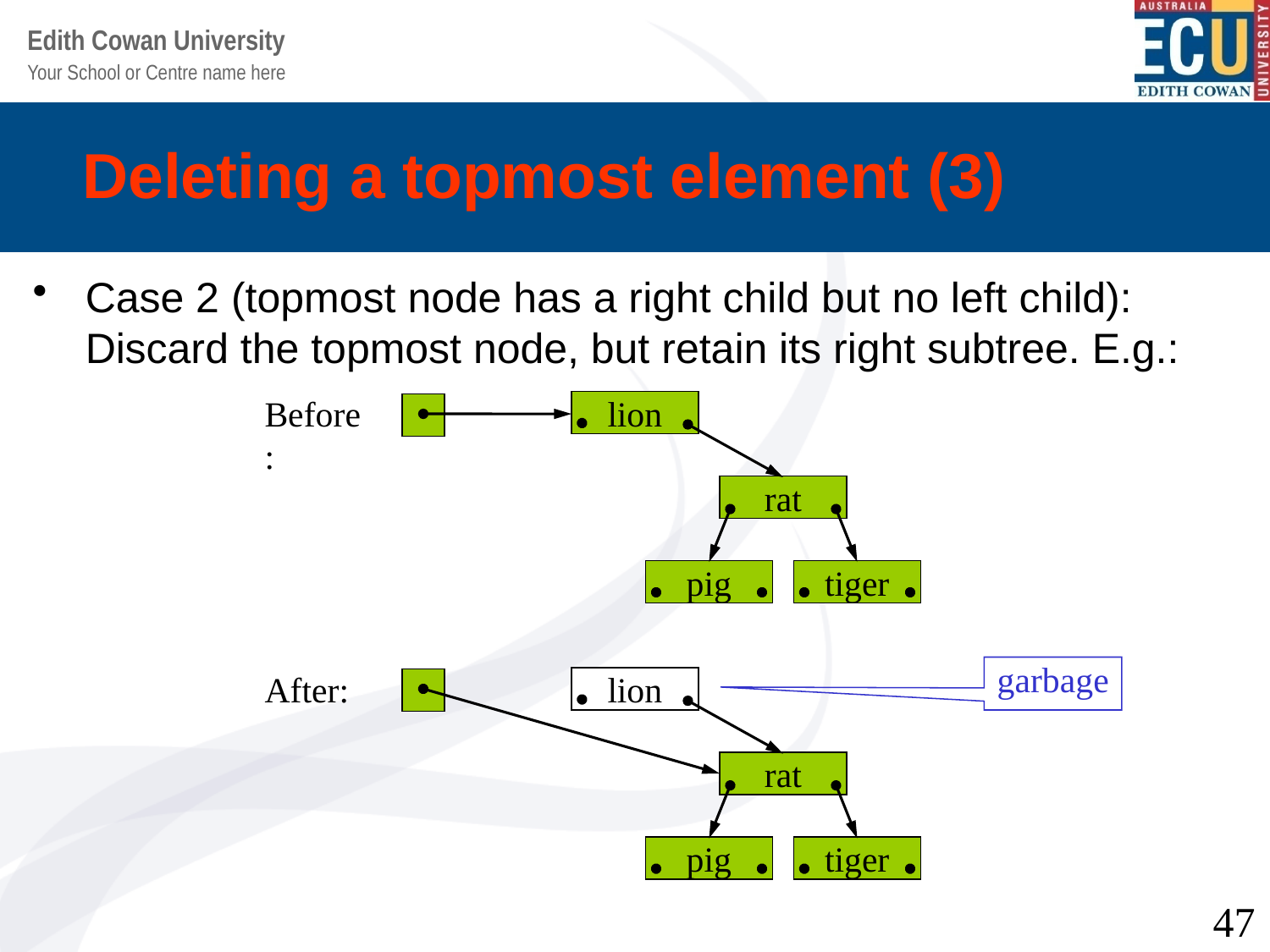

# Deleting a topmost element (3)
Case 2 (topmost node has a right child but no left child):
Discard the topmost node, but retain its right subtree. E.g.:
Before:
lion

rat

pig
tiger

garbage
After:
lion

rat

pig
tiger

47